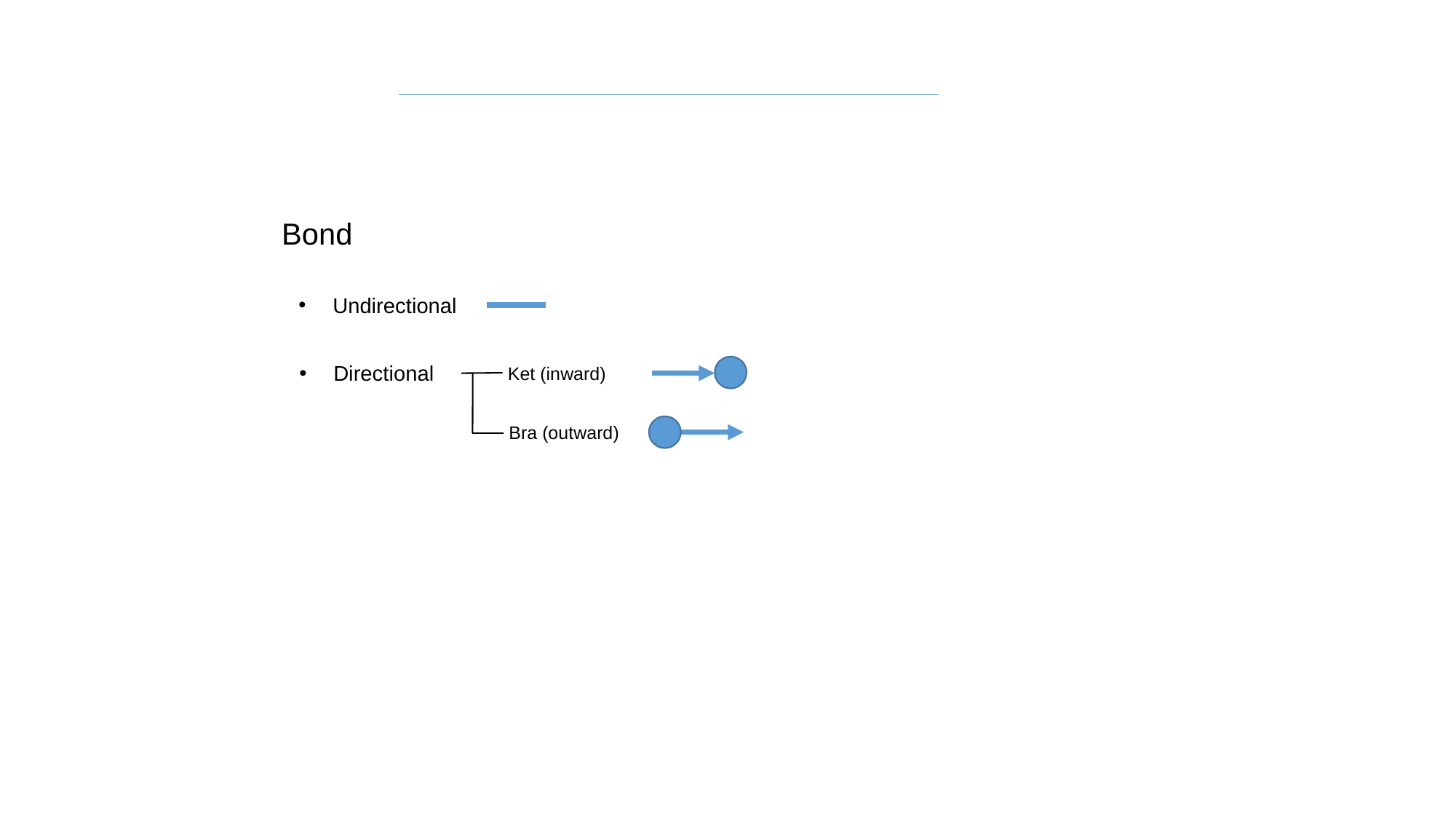

Bond
Undirectional
Directional
Ket (inward)

Bra (outward)